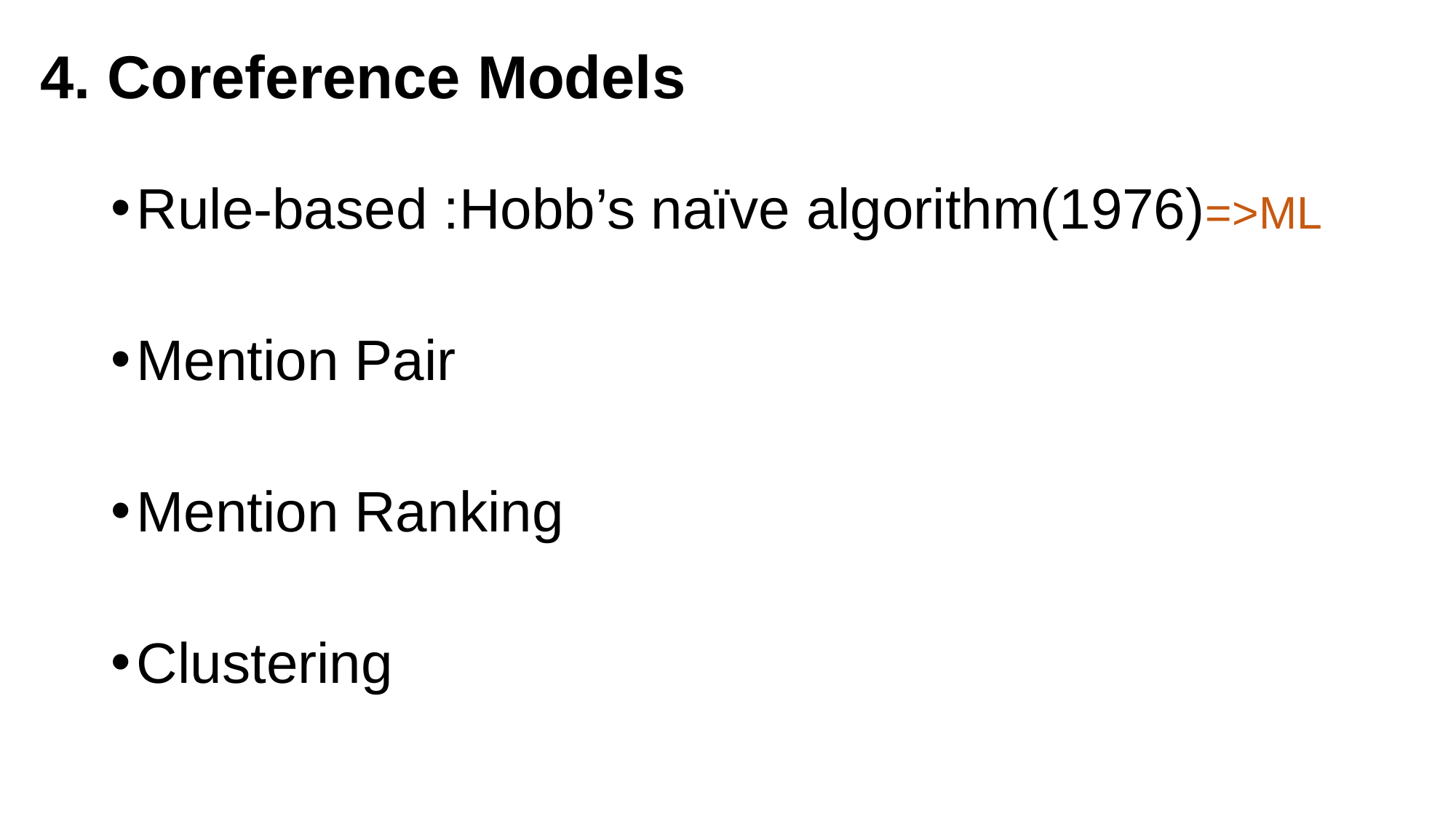

# 4. Coreference Models
Rule-based :Hobb’s naïve algorithm(1976)=>ML

Mention Pair

Mention Ranking

Clustering